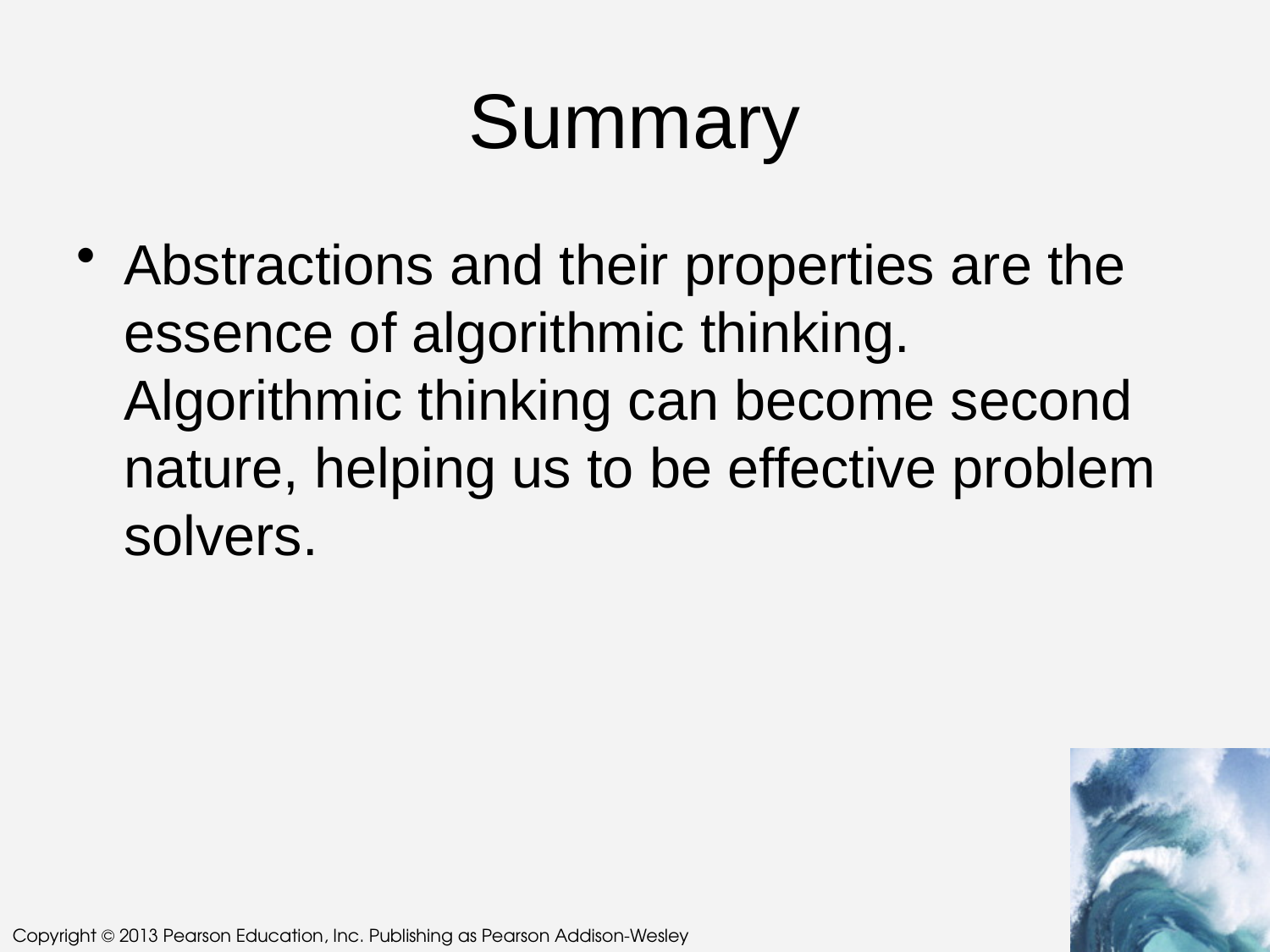

# Summary
Abstractions and their properties are the essence of algorithmic thinking. Algorithmic thinking can become second nature, helping us to be effective problem solvers.